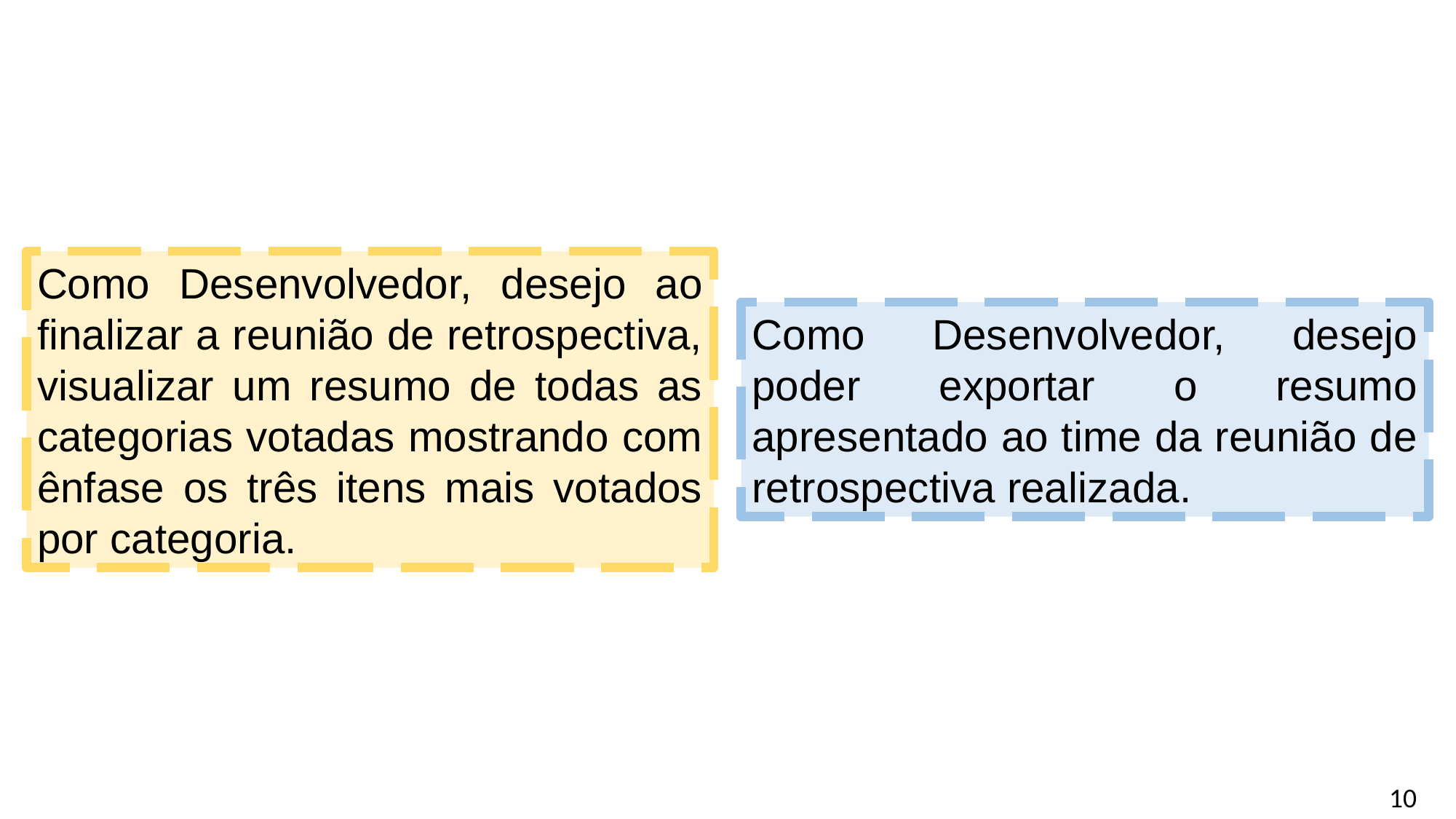

Como Desenvolvedor, desejo ao finalizar a reunião de retrospectiva, visualizar um resumo de todas as categorias votadas mostrando com ênfase os três itens mais votados por categoria.
Como Desenvolvedor, desejo poder exportar o resumo apresentado ao time da reunião de retrospectiva realizada.
10